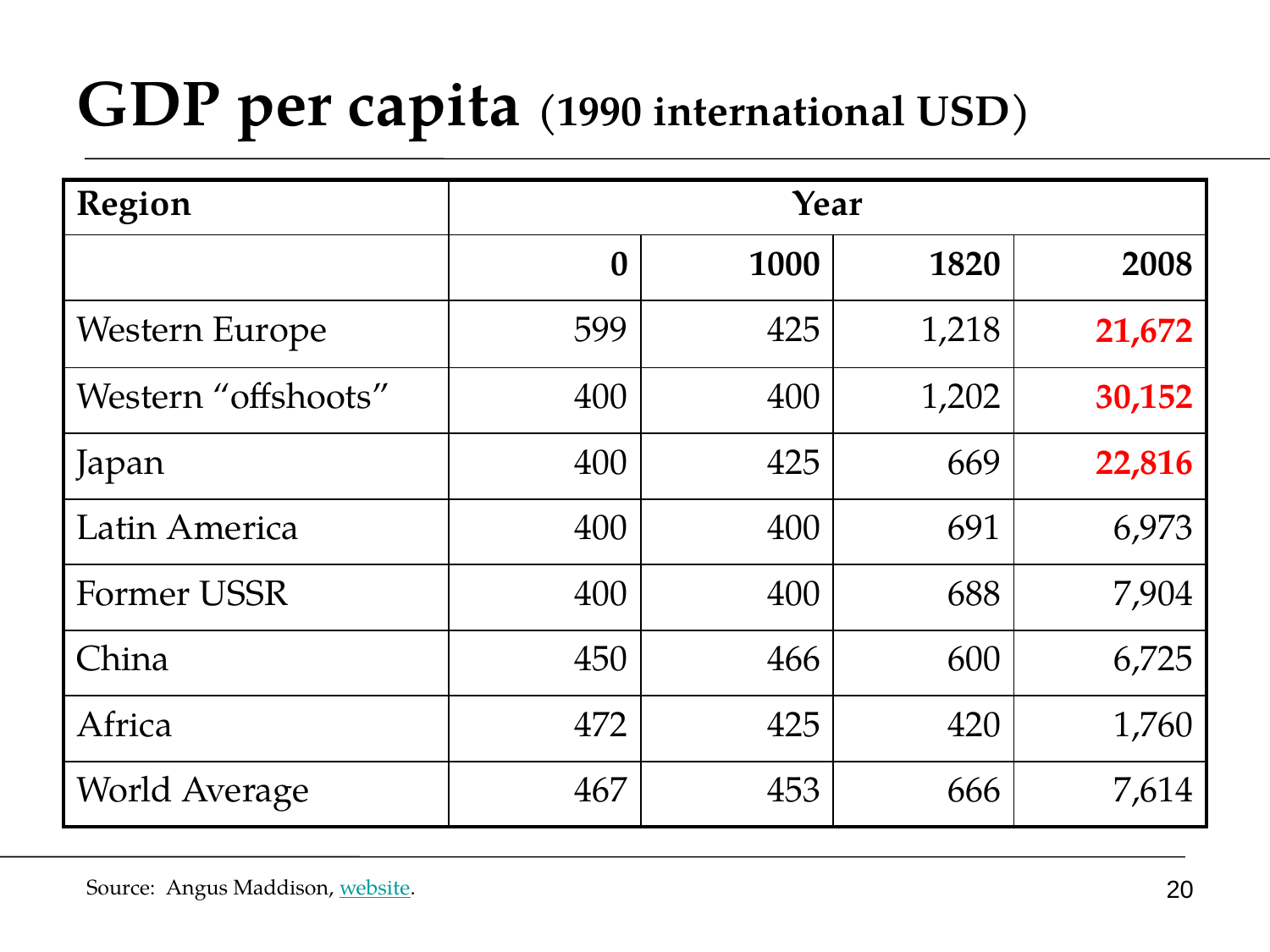

# GDP per capita (1990 international USD)
| Region | Year |  |  |  |
| --- | --- | --- | --- | --- |
|  | 0 | 1000 | 1820 | 2008 |
| Western Europe | 599 | 425 | 1,218 | 21,672 |
| Western “offshoots” | 400 | 400 | 1,202 | 30,152 |
| Japan | 400 | 425 | 669 | 22,816 |
| Latin America | 400 | 400 | 691 | 6,973 |
| Former USSR | 400 | 400 | 688 | 7,904 |
| China | 450 | 466 | 600 | 6,725 |
| Africa | 472 | 425 | 420 | 1,760 |
| World Average | 467 | 453 | 666 | 7,614 |
20
Source:  Angus Maddison, website.